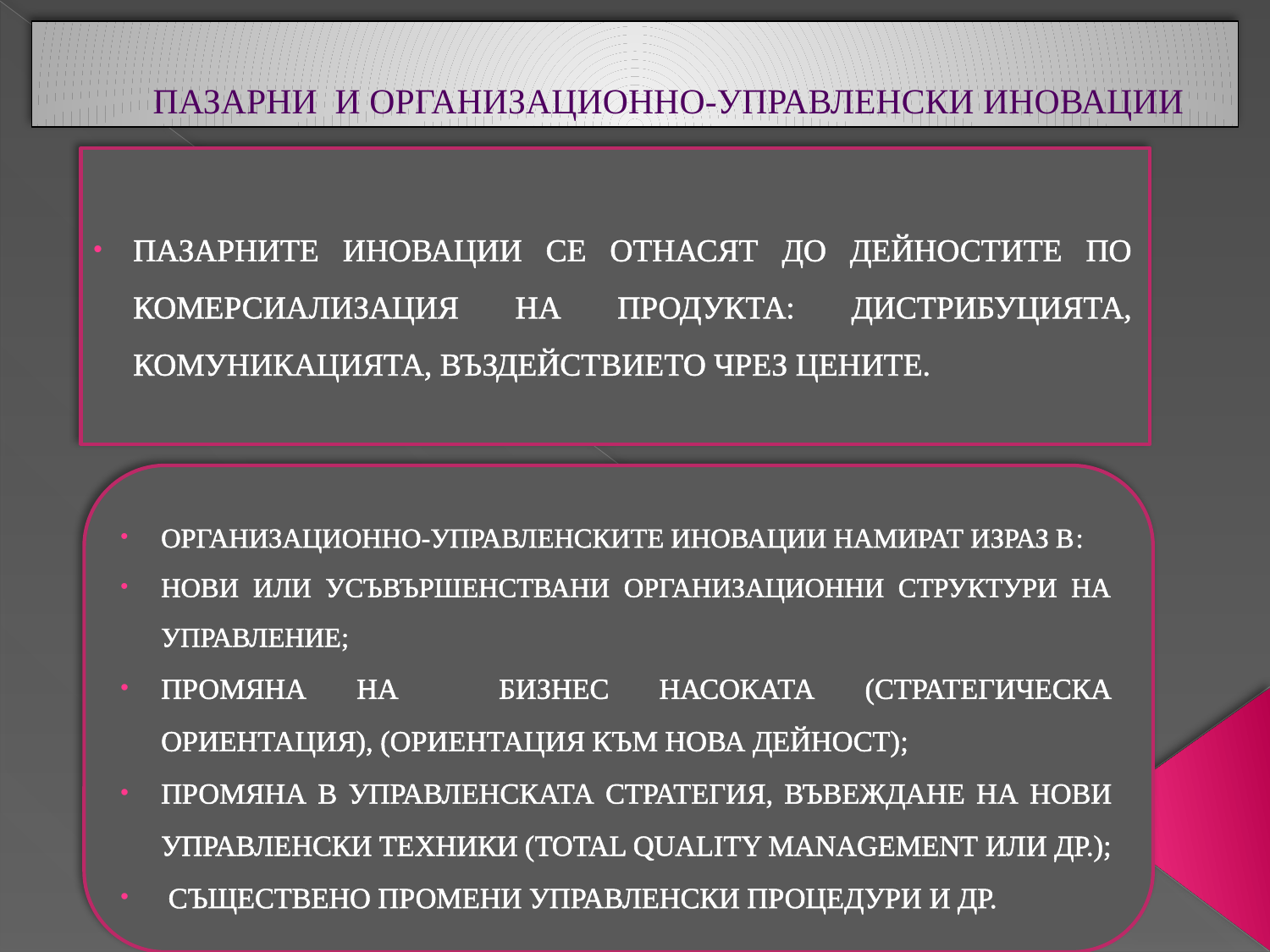

# ПАЗАРНИ  И ОРГАНИЗАЦИОННО-УПРАВЛЕНСКИ ИНОВАЦИИ
ПАЗАРНИТЕ ИНОВАЦИИ СЕ ОТНАСЯТ ДО ДЕЙНОСТИТЕ ПО КОМЕРСИАЛИЗАЦИЯ НА ПРОДУКТА: ДИСТРИБУЦИЯТА, КОМУНИКАЦИЯТА, ВЪЗДЕЙСТВИЕТО ЧРЕЗ ЦЕНИТЕ.
ОРГАНИЗАЦИОННО-УПРАВЛЕНСКИТЕ ИНОВАЦИИ НАМИРАТ ИЗРАЗ В:
НОВИ ИЛИ УСЪВЪРШЕНСТВАНИ ОРГАНИЗАЦИОННИ СТРУКТУРИ НА УПРАВЛЕНИЕ;
промЯНА НА  бизнес насоката (стратегическа ориентация), (ориентация към нова дейност);
промяна в управленската стратегия, въвеждане на нови управленски техники (Total Quality Management или др.);
 съществено промени управленски процедури И ДР.